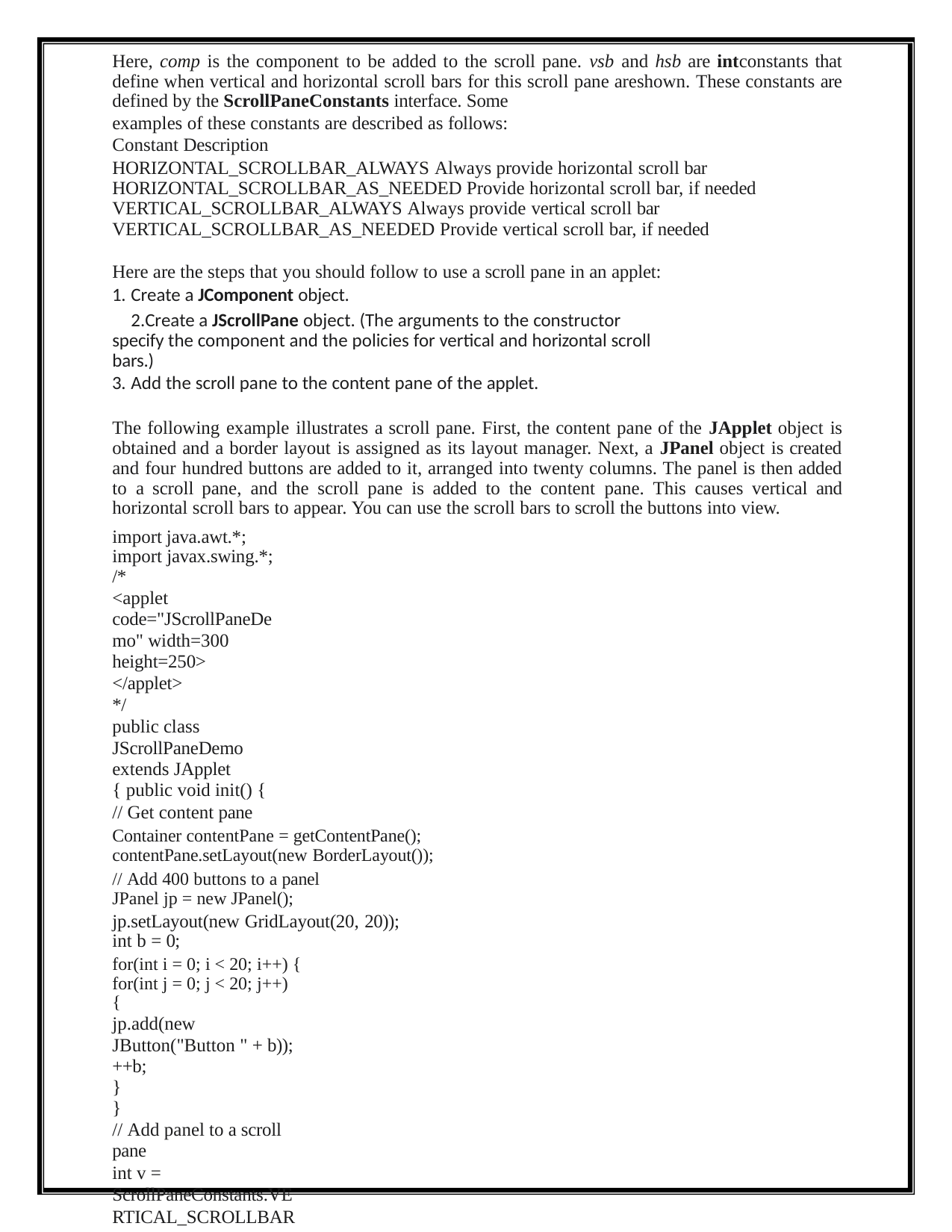

Here, comp is the component to be added to the scroll pane. vsb and hsb are intconstants that define when vertical and horizontal scroll bars for this scroll pane areshown. These constants are defined by the ScrollPaneConstants interface. Some
examples of these constants are described as follows:
Constant Description
HORIZONTAL_SCROLLBAR_ALWAYS Always provide horizontal scroll bar HORIZONTAL_SCROLLBAR_AS_NEEDED Provide horizontal scroll bar, if needed VERTICAL_SCROLLBAR_ALWAYS Always provide vertical scroll bar VERTICAL_SCROLLBAR_AS_NEEDED Provide vertical scroll bar, if needed
Here are the steps that you should follow to use a scroll pane in an applet:
Create a JComponent object.
Create a JScrollPane object. (The arguments to the constructor specify the component and the policies for vertical and horizontal scroll bars.)
Add the scroll pane to the content pane of the applet.

The following example illustrates a scroll pane. First, the content pane of the JApplet object is obtained and a border layout is assigned as its layout manager. Next, a JPanel object is created and four hundred buttons are added to it, arranged into twenty columns. The panel is then added to a scroll pane, and the scroll pane is added to the content pane. This causes vertical and horizontal scroll bars to appear. You can use the scroll bars to scroll the buttons into view.
import java.awt.*; import javax.swing.*;
/*
<applet code="JScrollPaneDemo" width=300 height=250>
</applet>
*/
public class JScrollPaneDemo extends JApplet
{ public void init() {
// Get content pane
Container contentPane = getContentPane(); contentPane.setLayout(new BorderLayout());
// Add 400 buttons to a panel JPanel jp = new JPanel();
jp.setLayout(new GridLayout(20, 20)); int b = 0;
for(int i = 0; i < 20; i++) { for(int j = 0; j < 20; j++) {
jp.add(new JButton("Button " + b));
++b;
}
}
// Add panel to a scroll pane
int v = ScrollPaneConstants.VERTICAL_SCROLLBAR_AS_NEEDED;
int h = ScrollPaneConstants.HORIZONTAL_SCROLLBAR_AS_NEEDED; JScrollPane jsp = new JScrollPane(jp, v, h);
// Add scroll pane to the content pane contentPane.add(jsp, BorderLayout.CENTER);
}
}

Output from this applet is shown here: